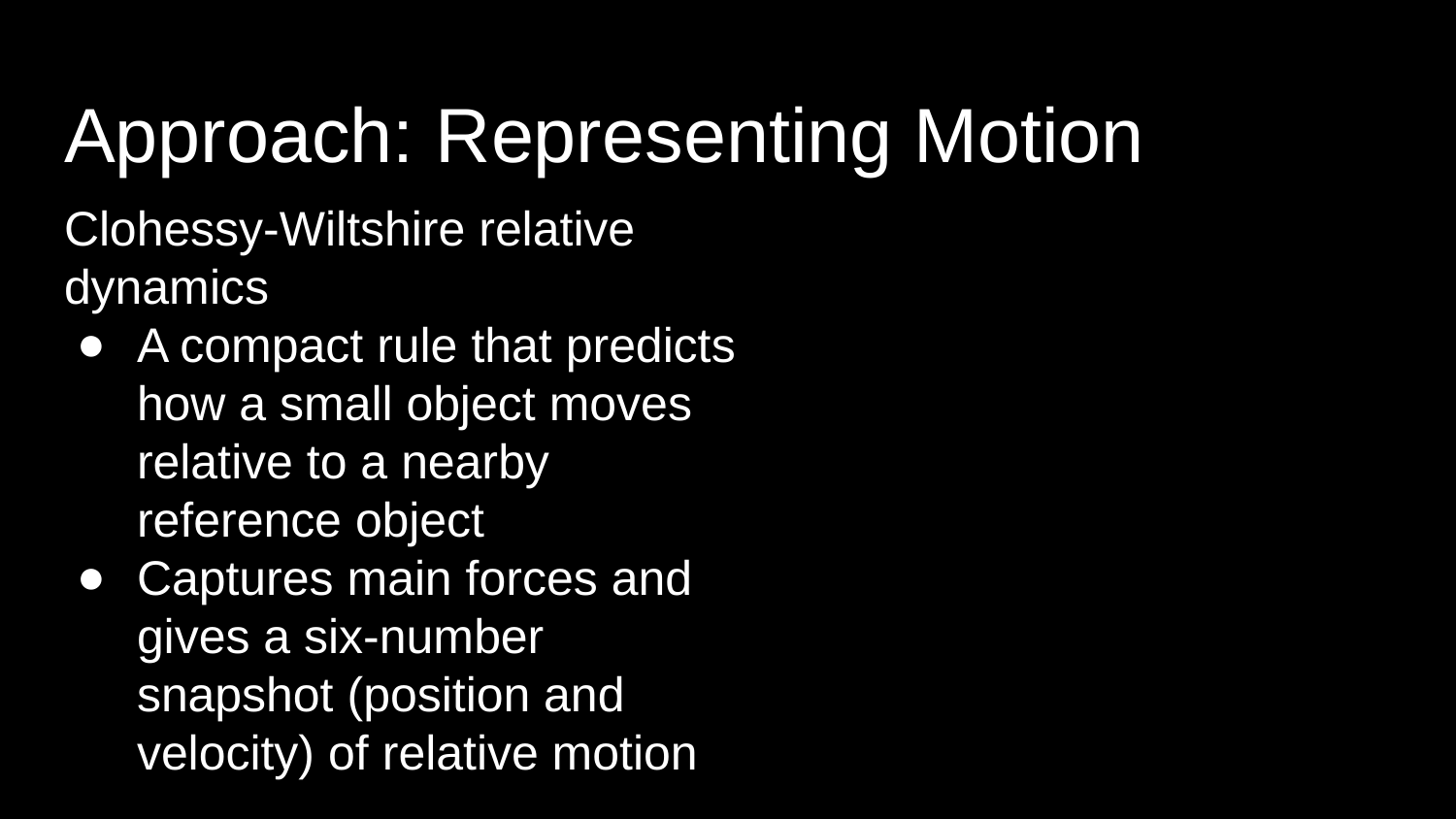

# Approach: Representing Motion
Clohessy-Wiltshire relative dynamics
A compact rule that predicts how a small object moves relative to a nearby reference object
Captures main forces and gives a six-number snapshot (position and velocity) of relative motion